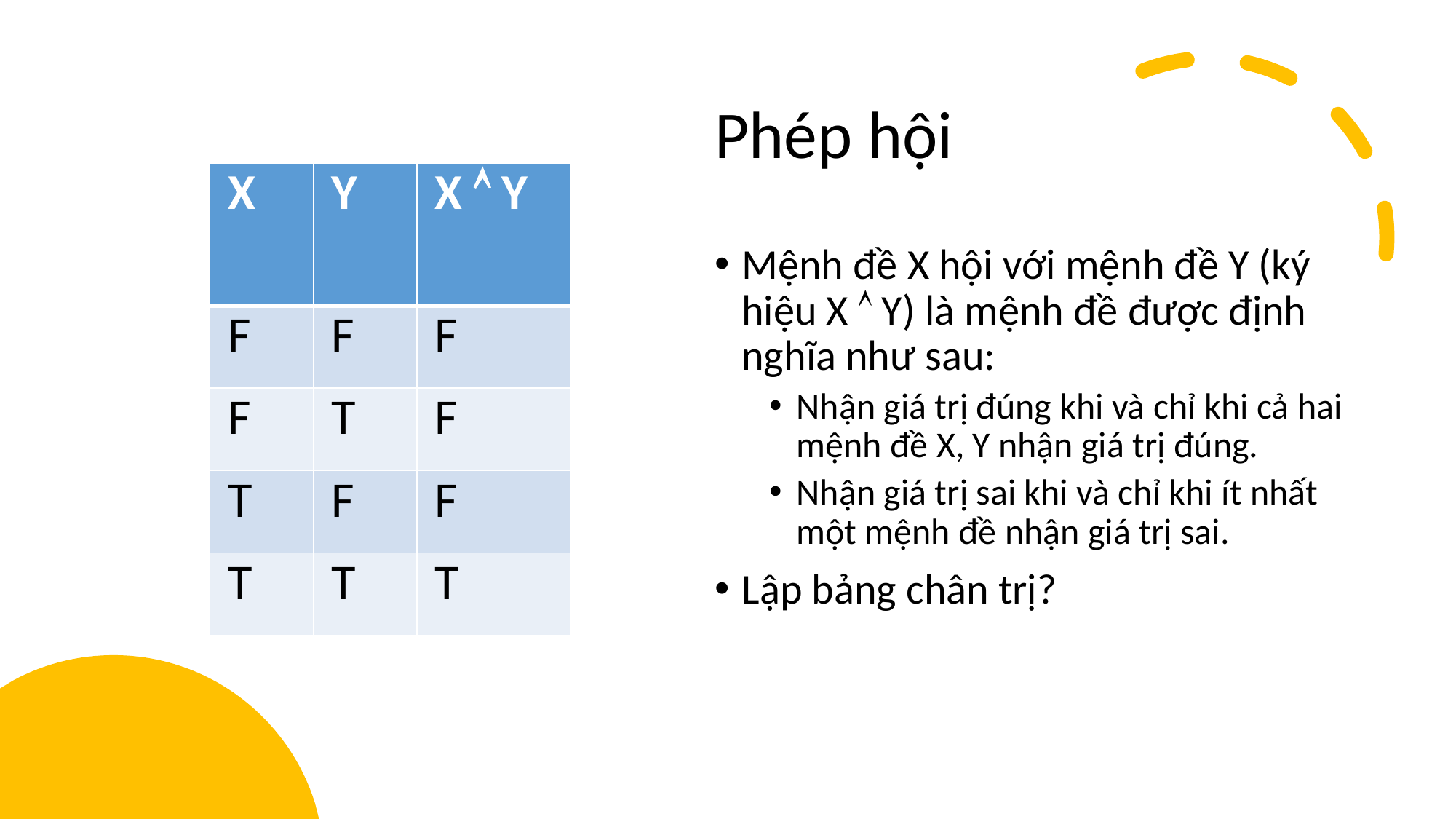

# Phép hội

| X | Y | X ∧ Y |
| --- | --- | --- |
| F | F | F |
| F | T | F |
| T | F | F |
| T | T | T |
Mệnh đề X hội với mệnh đề Y (ký hiệu X ∧ Y) là mệnh đề được định nghĩa như sau:
Nhận giá trị đúng khi và chỉ khi cả hai mệnh đề X, Y nhận giá trị đúng.
Nhận giá trị sai khi và chỉ khi ít nhất một mệnh đề nhận giá trị sai.
Lập bảng chân trị?